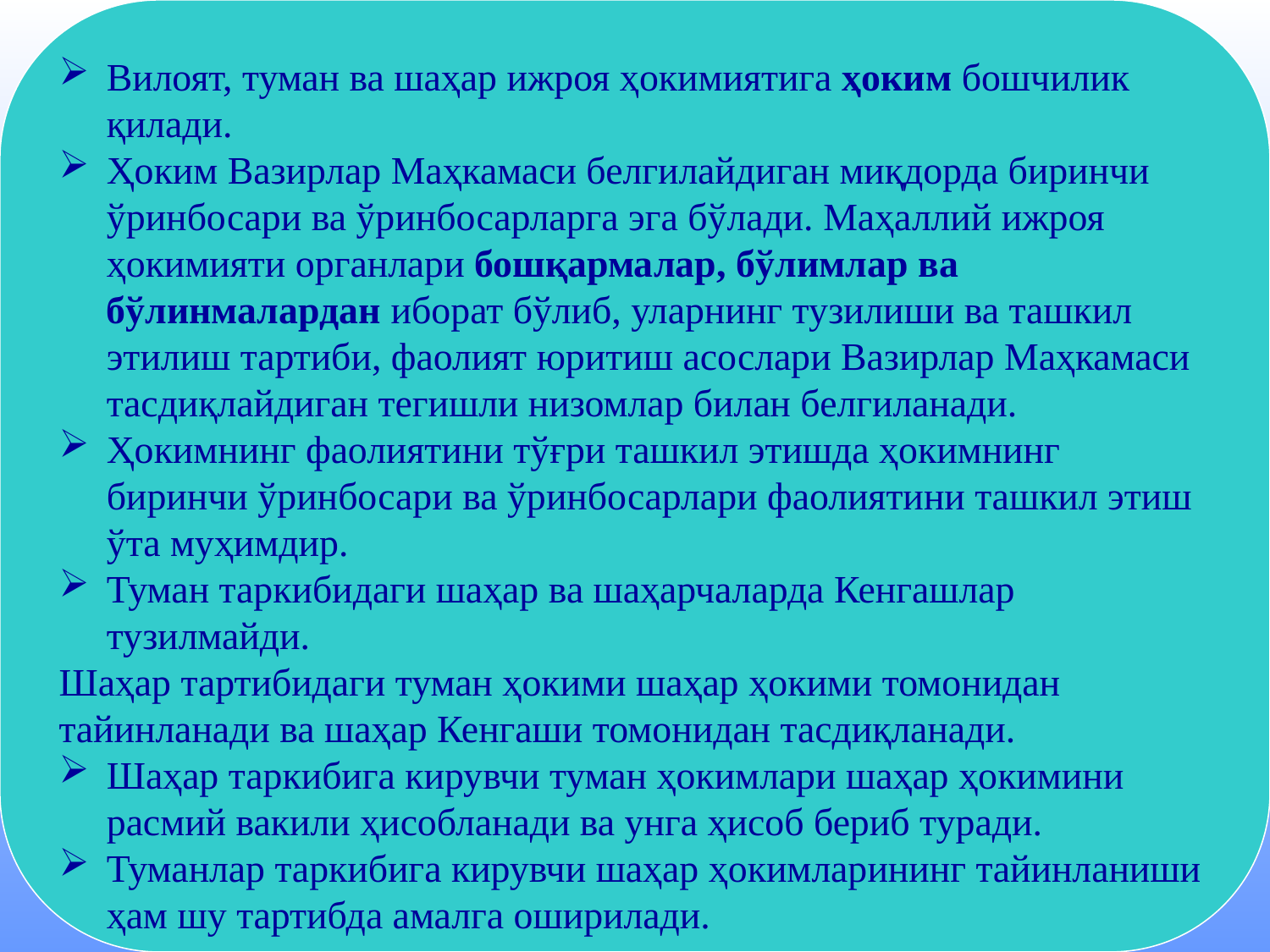

Вилоят, туман ва шаҳар ижроя ҳокимиятига ҳоким бошчилик қилади.
Ҳоким Вазирлар Маҳкамаси белгилайдиган миқдорда биринчи ўринбосари ва ўринбосарларга эга бўлади. Маҳаллий ижроя ҳокимияти органлари бошқармалар, бўлимлар ва бўлинмалардан иборат бўлиб, уларнинг тузилиши ва ташкил этилиш тартиби, фаолият юритиш асослари Вазирлар Маҳкамаси тасдиқлайдиган тегишли низомлар билан белгиланади.
Ҳокимнинг фаолиятини тўғри ташкил этишда ҳокимнинг биринчи ўринбосари ва ўринбосарлари фаолиятини ташкил этиш ўта муҳимдир.
Туман таркибидаги шаҳар ва шаҳарчаларда Кенгашлар тузилмайди.
Шаҳар тартибидаги туман ҳокими шаҳар ҳокими томонидан тайинланади ва шаҳар Кенгаши томонидан тасдиқланади.
Шаҳар таркибига кирувчи туман ҳокимлари шаҳар ҳокимини расмий вакили ҳисобланади ва унга ҳисоб бериб туради.
Туманлар таркибига кирувчи шаҳар ҳокимларининг тайинланиши ҳам шу тартибда амалга оширилади.